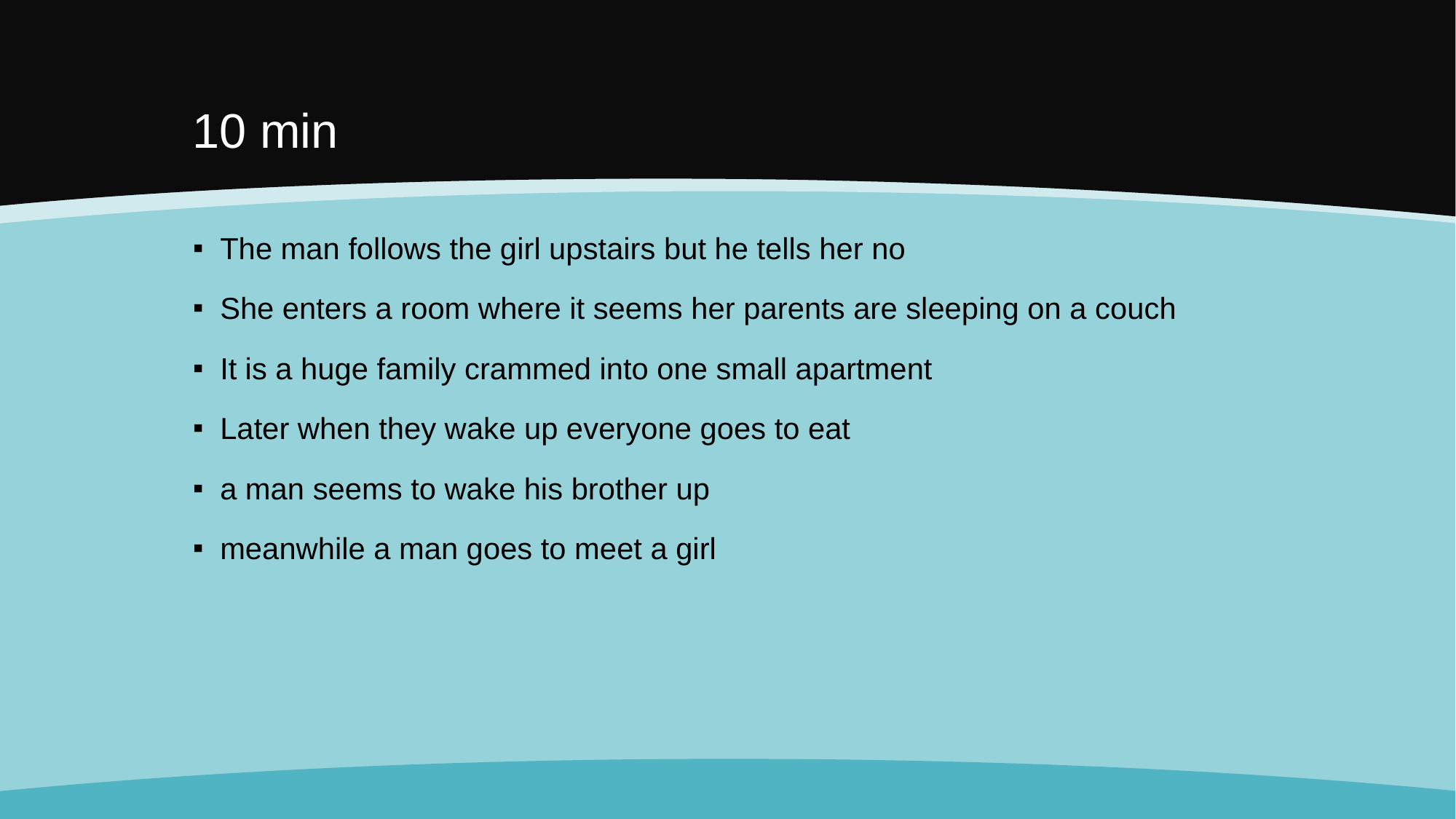

# 10 min
The man follows the girl upstairs but he tells her no
She enters a room where it seems her parents are sleeping on a couch
It is a huge family crammed into one small apartment
Later when they wake up everyone goes to eat
a man seems to wake his brother up
meanwhile a man goes to meet a girl